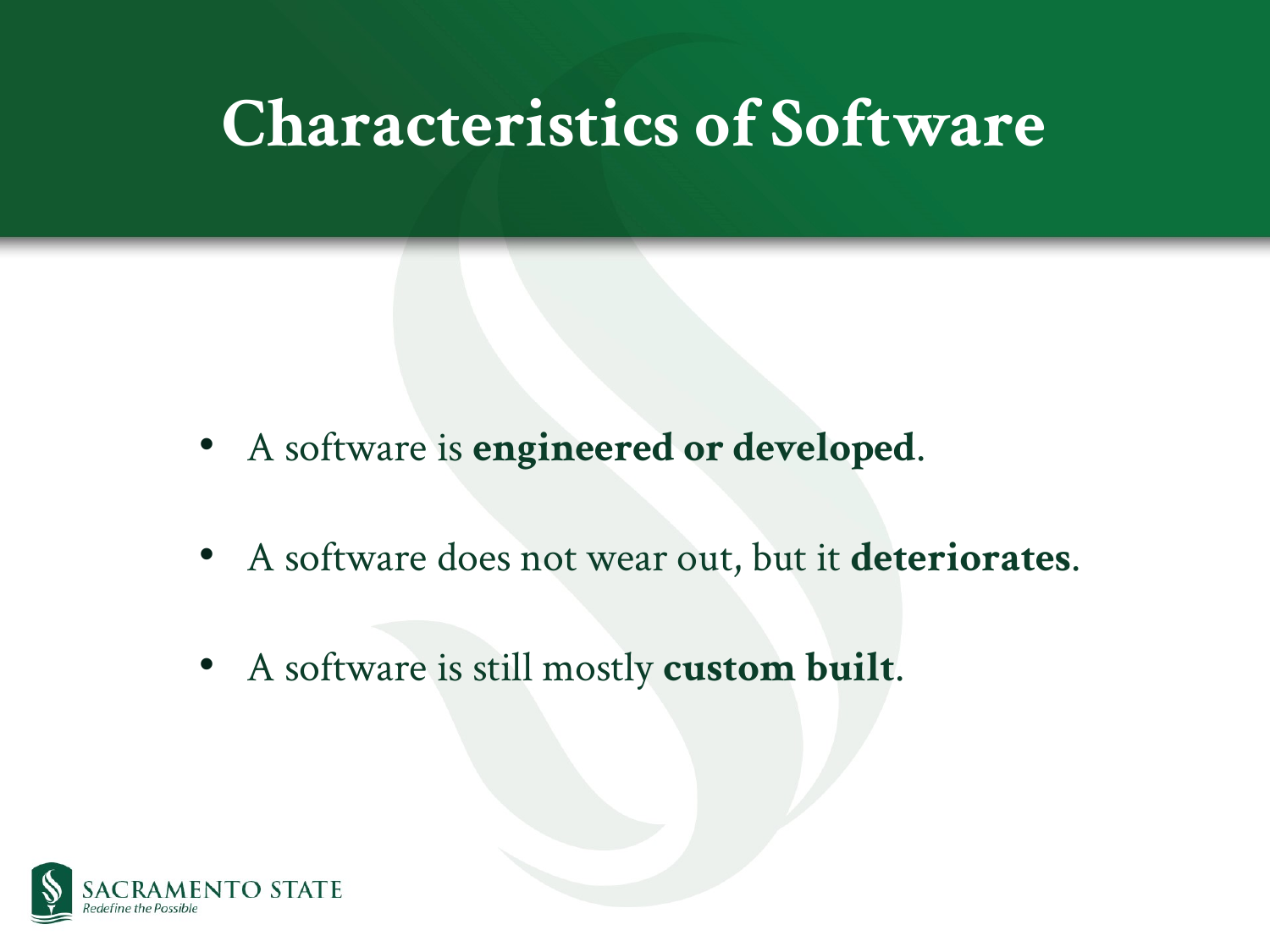

# Characteristics of Software
A software is engineered or developed.
A software does not wear out, but it deteriorates.
A software is still mostly custom built.